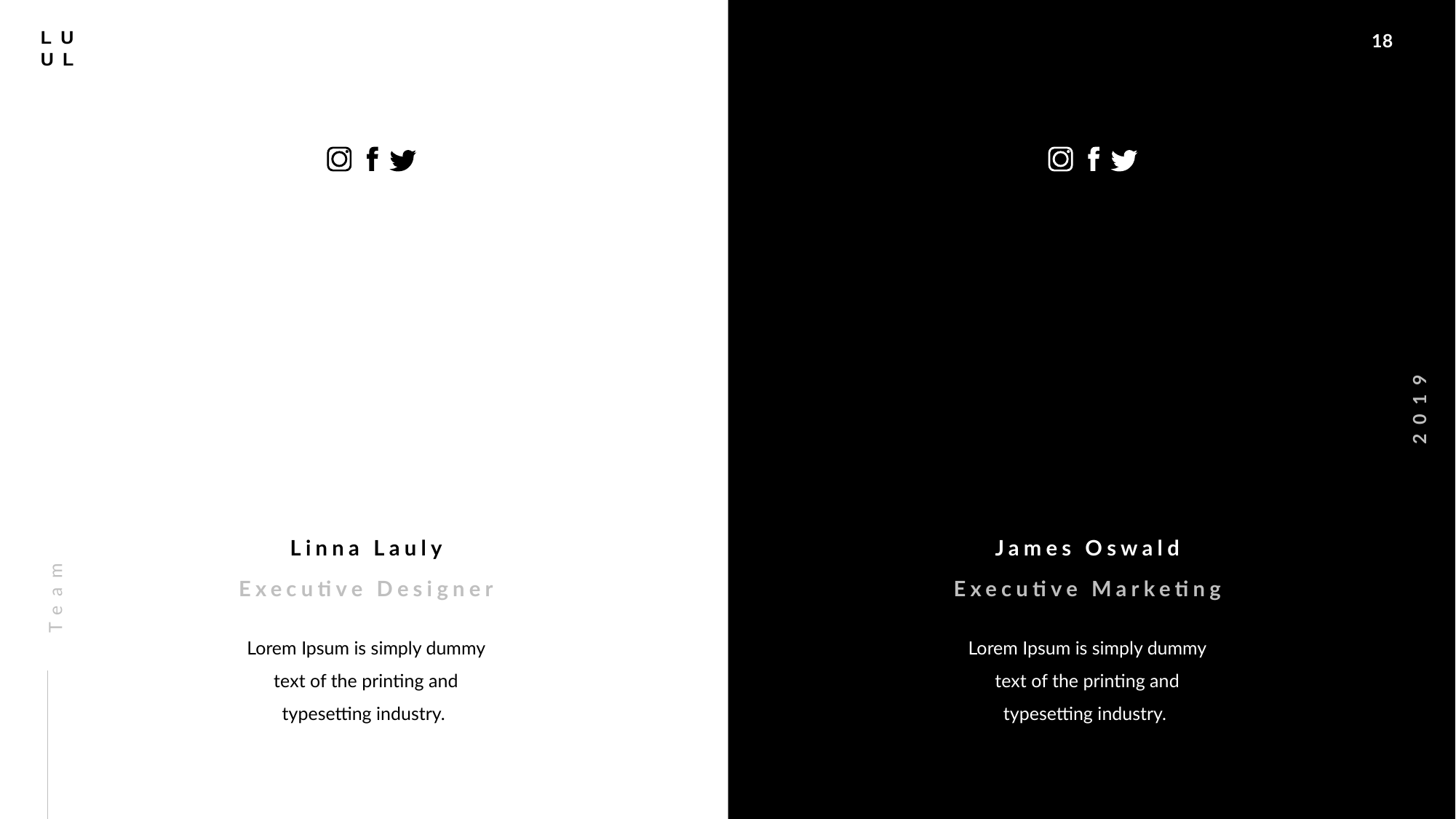

18

2019
Team
Linna Lauly
James Oswald
Executive Designer
Executive Marketing
Lorem Ipsum is simply dummy text of the printing and typesetting industry.
Lorem Ipsum is simply dummy text of the printing and typesetting industry.